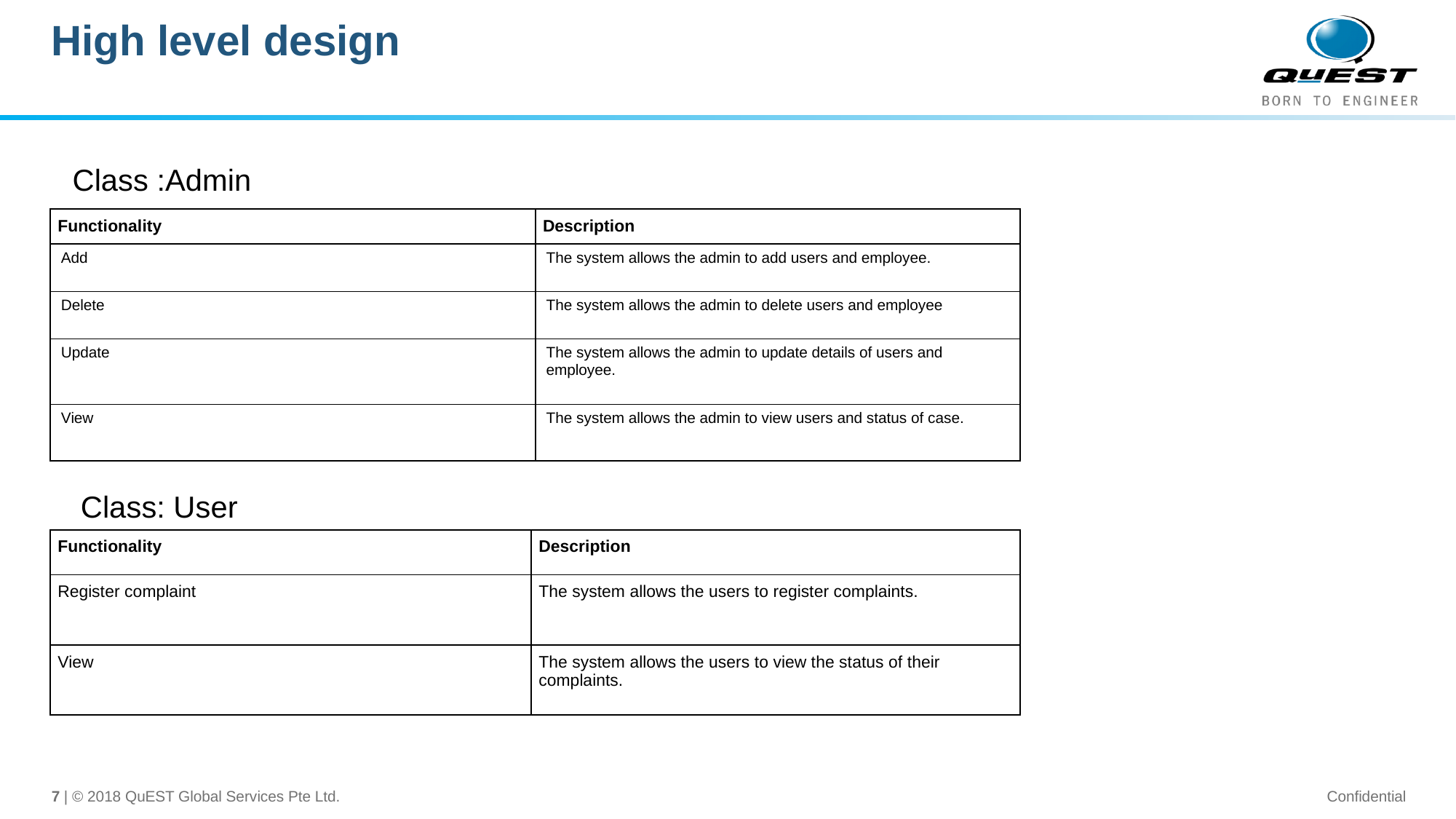

# High level design
Class :Admin
| Functionality | Description |
| --- | --- |
| Add | The system allows the admin to add users and employee. |
| Delete | The system allows the admin to delete users and employee |
| Update | The system allows the admin to update details of users and employee. |
| View | The system allows the admin to view users and status of case. |
Class: User

| Functionality | Description |
| --- | --- |
| Register complaint | The system allows the users to register complaints. |
| View | The system allows the users to view the status of their complaints. |